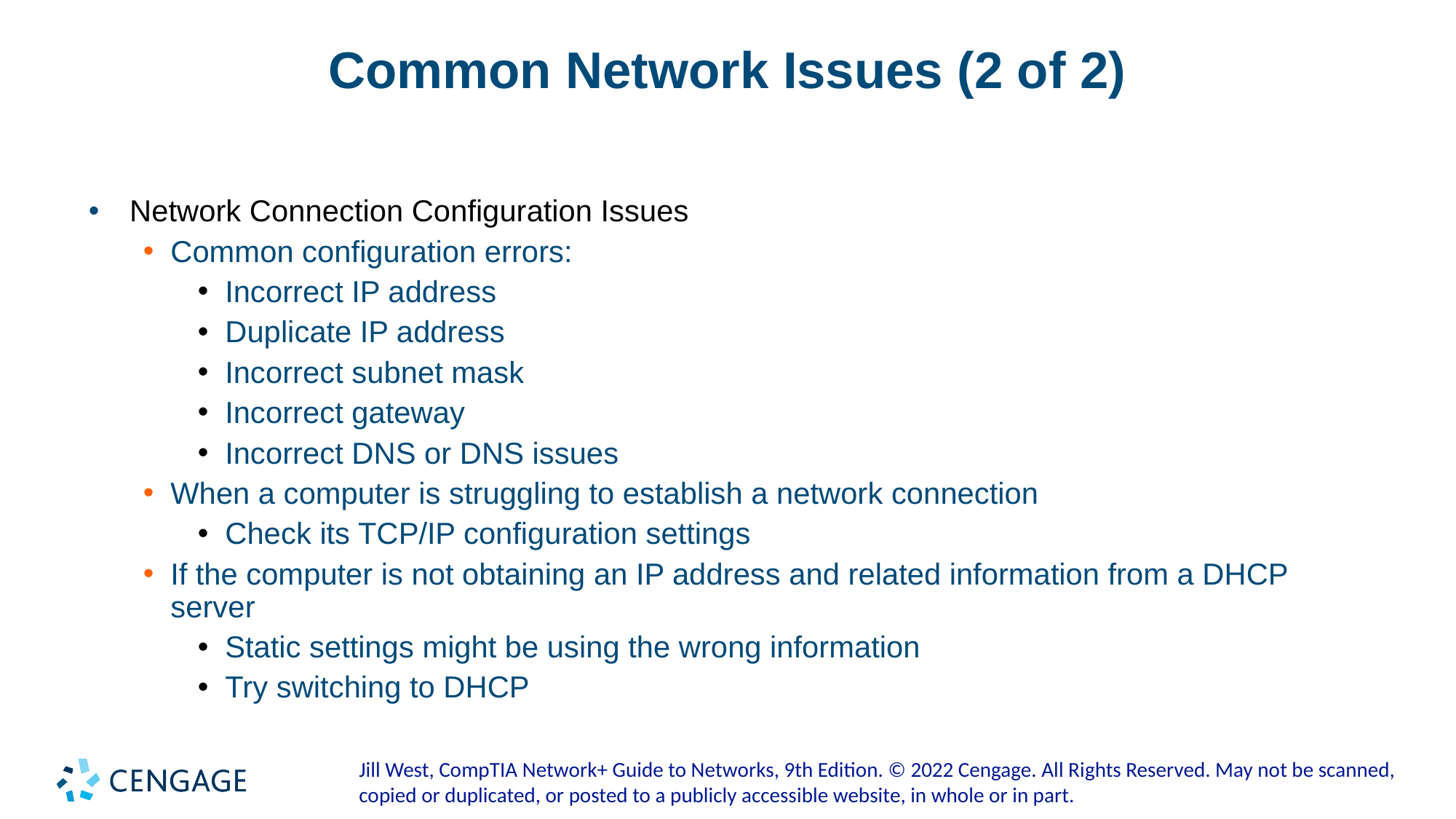

# Common Network Issues (2 of 2)
Network Connection Configuration Issues
Common configuration errors:
Incorrect IP address
Duplicate IP address
Incorrect subnet mask
Incorrect gateway
Incorrect DNS or DNS issues
When a computer is struggling to establish a network connection
Check its TCP/IP configuration settings
If the computer is not obtaining an IP address and related information from a DHCP server
Static settings might be using the wrong information
Try switching to DHCP